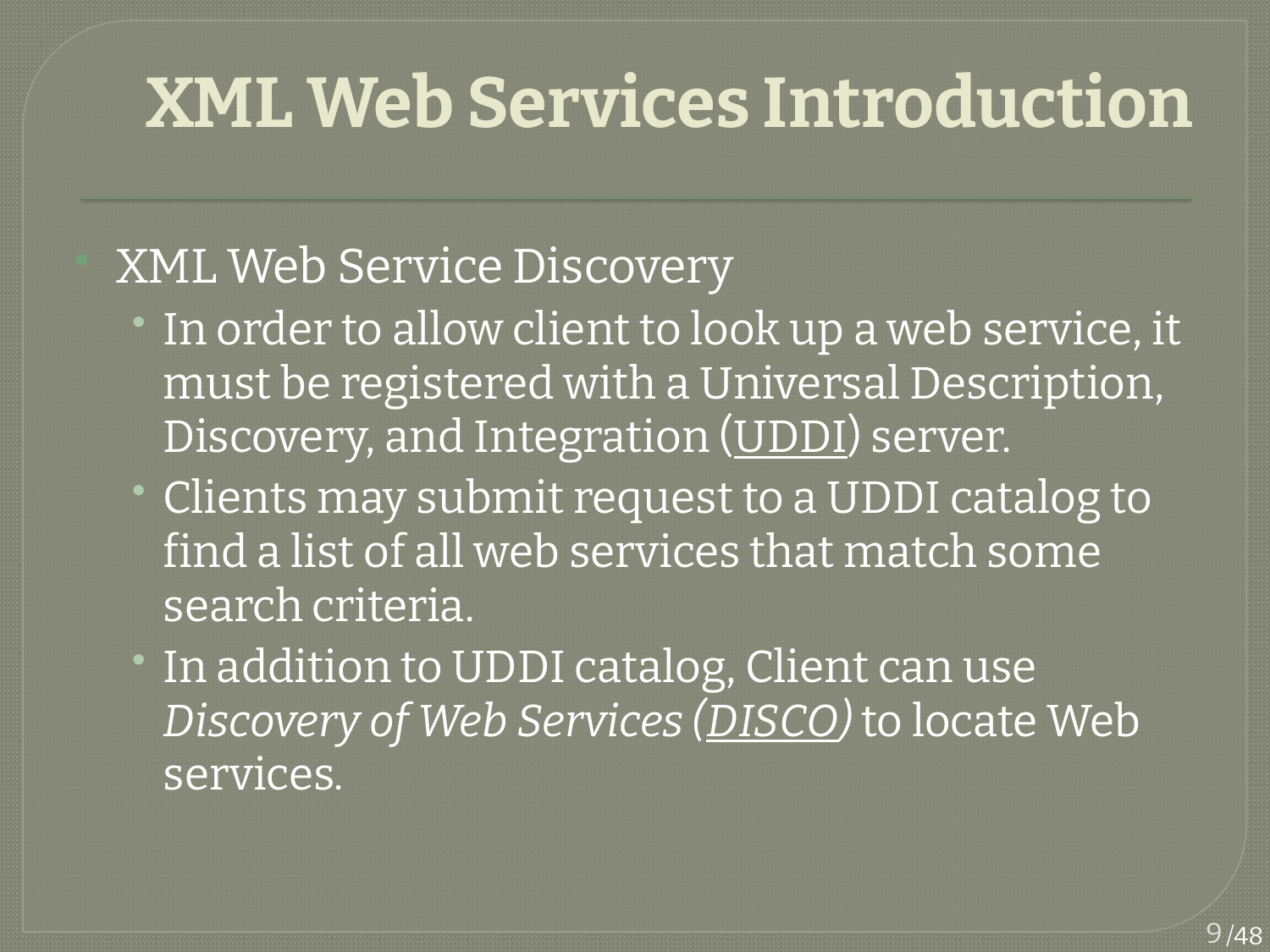

# XML Web Services Introduction
XML Web Service Discovery
In order to allow client to look up a web service, it must be registered with a Universal Description, Discovery, and Integration (UDDI) server.
Clients may submit request to a UDDI catalog to find a list of all web services that match some search criteria.
In addition to UDDI catalog, Client can use Discovery of Web Services (DISCO) to locate Web services.

9